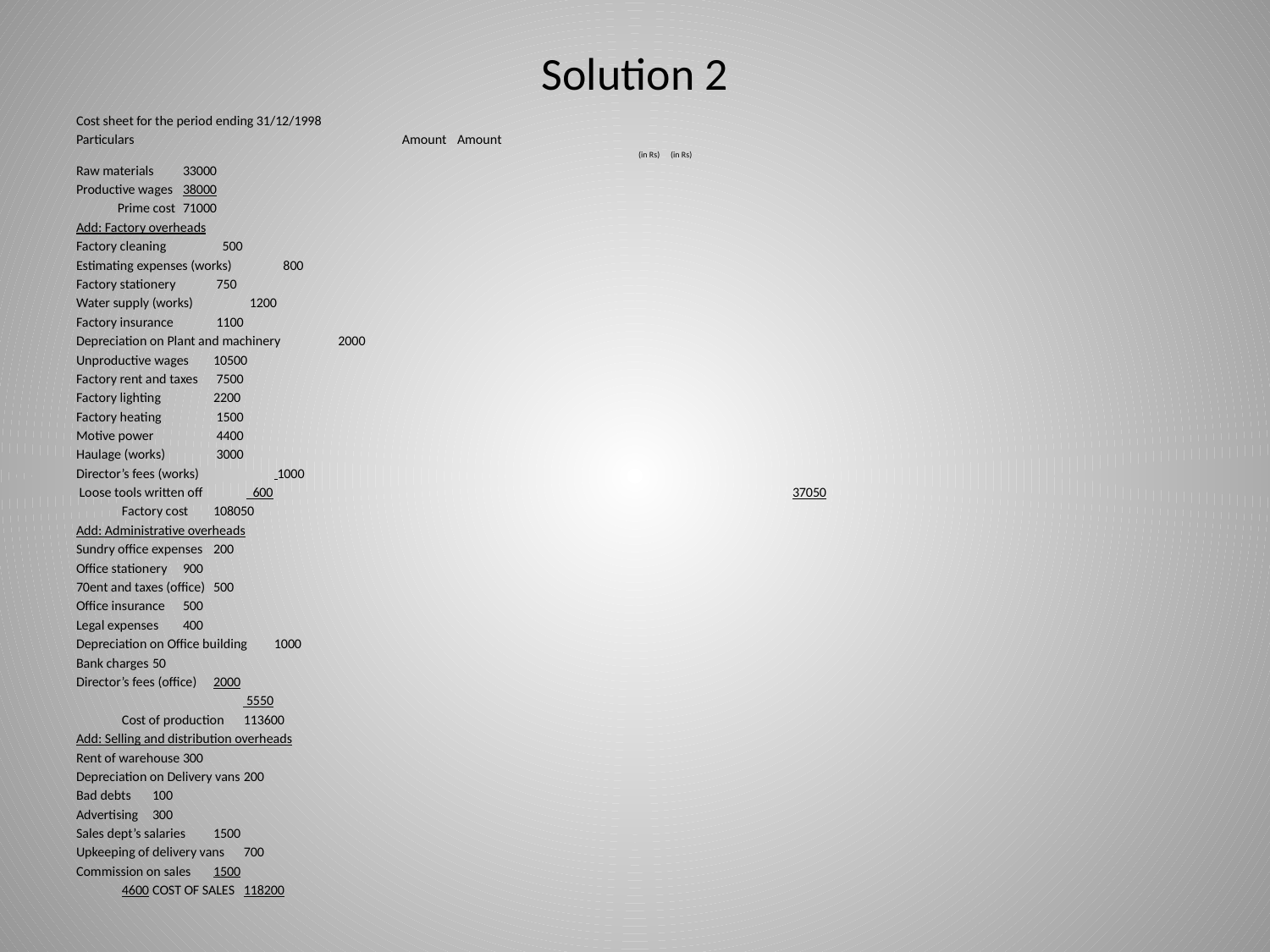

# Solution 2
Cost sheet for the period ending 31/12/1998
Particulars                                                                                   				  Amount	Amount
		                            	    (in Rs)	     (in Rs)
Raw materials						33000
Productive wages						38000
              Prime cost							71000
Add: Factory overheads
Factory cleaning					 	   500
Estimating expenses (works)				  	   800
Factory stationery					   	 750
Water supply (works)					 	  1200
Factory insurance					  	 1100
Depreciation on Plant and machinery			  		 2000
Unproductive wages						10500
Factory rent and taxes					 7500
Factory lighting					  	2200
Factory heating					 	 1500
Motive power					 	 4400
Haulage (works)					 	 3000
Director’s fees (works)				                 	 1000
 Loose tools written off         					   600					                                                                                                                                                        		   		 					37050
		Factory cost						108050
Add: Administrative overheads
Sundry office expenses					200
Office stationery						900
70ent and taxes (office)					500
Office insurance						500
Legal expenses						400
Depreciation on Office building					1000
Bank charges						50
Director’s fees (office)					2000
							                                          5550
		Cost of production						113600
Add: Selling and distribution overheads
Rent of warehouse						300
Depreciation on Delivery vans					200
Bad debts						100
Advertising						300
Sales dept’s salaries						1500
Upkeeping of delivery vans					700
Commission on sales						1500
								4600		COST OF SALES						118200